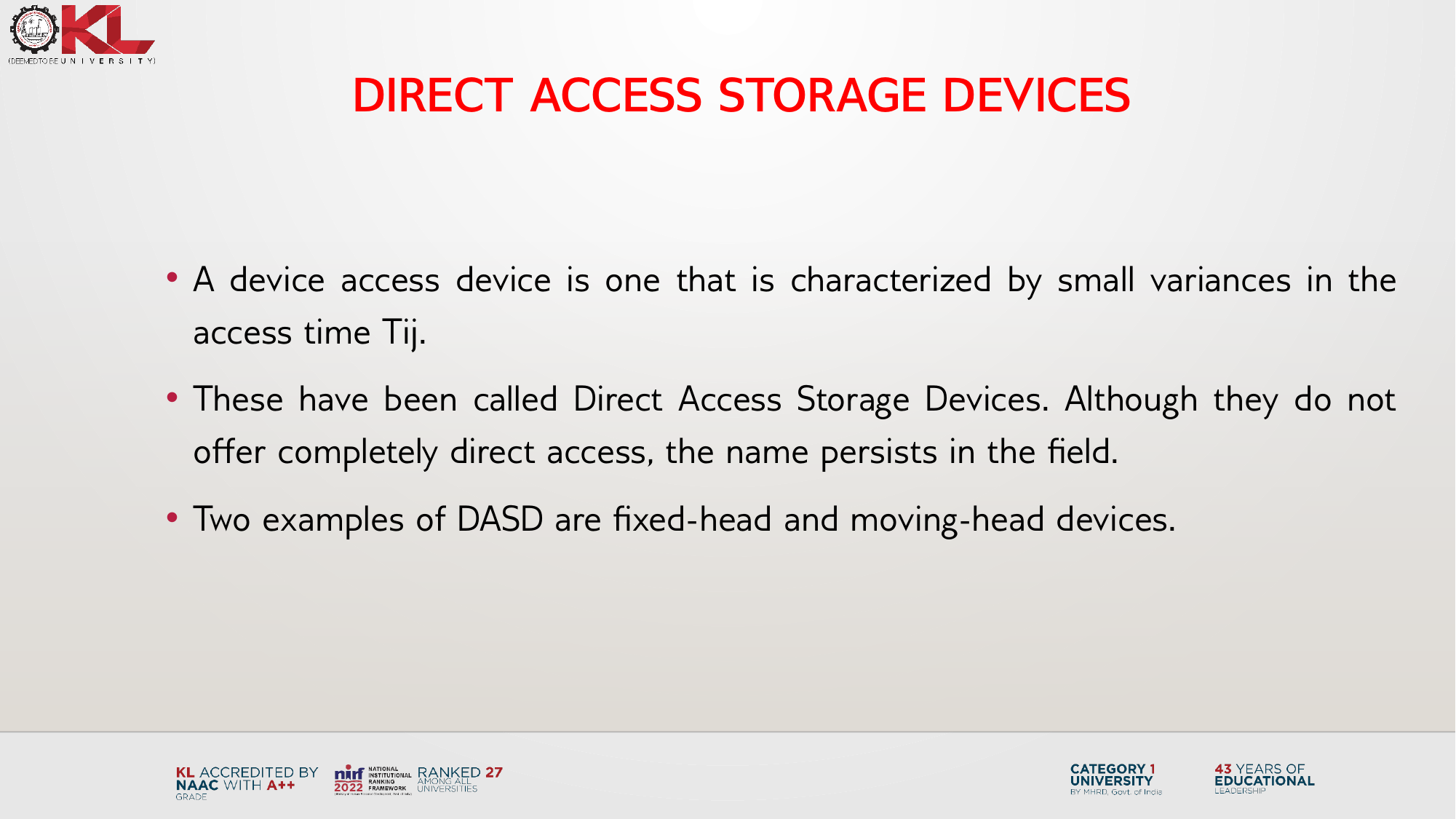

# DIRECT ACCESS STORAGE DEVICES
A device access device is one that is characterized by small variances in the access time Tij.
These have been called Direct Access Storage Devices. Although they do not offer completely direct access, the name persists in the field.
Two examples of DASD are fixed-head and moving-head devices.